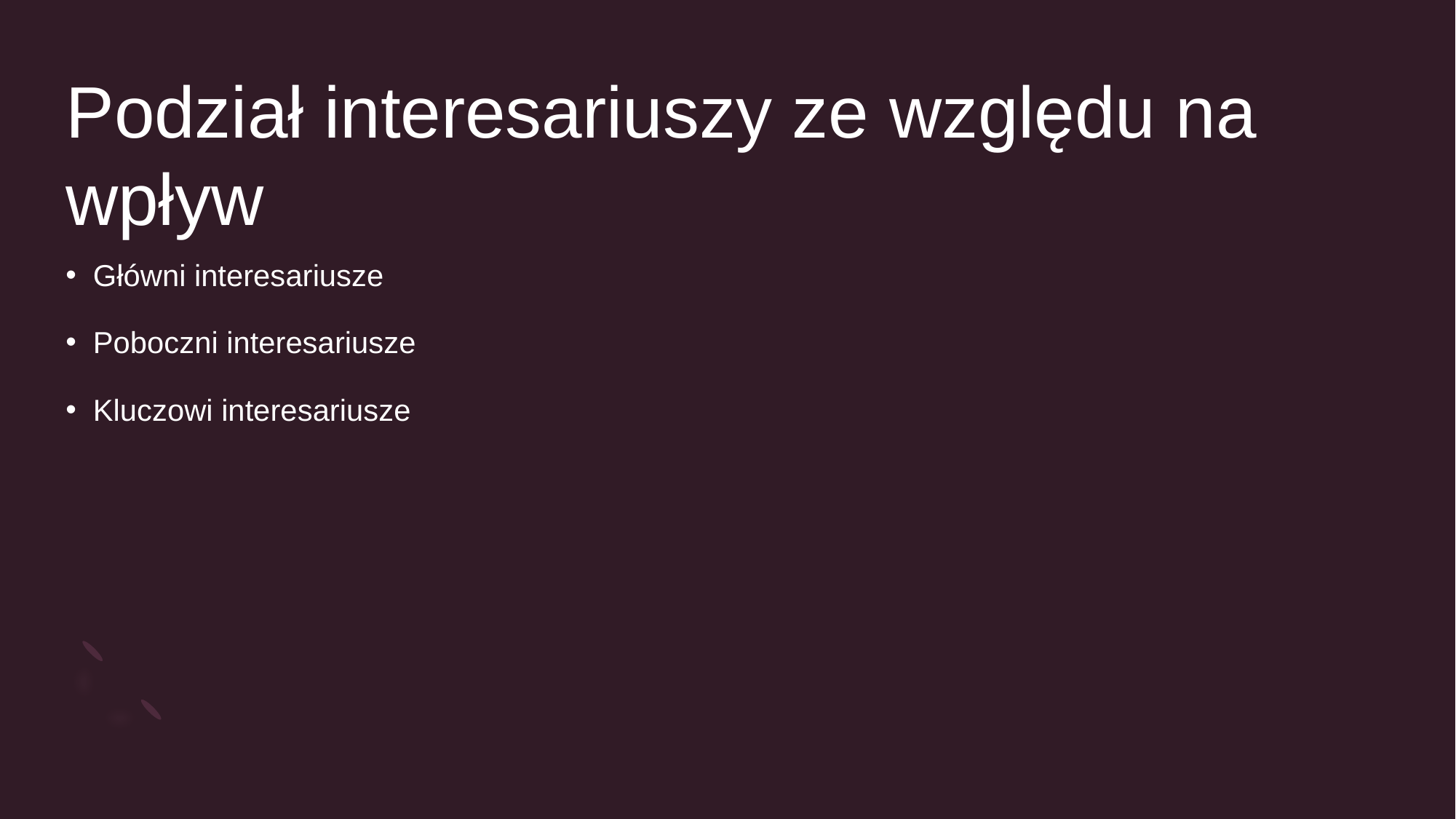

# Podział interesariuszy ze względu na wpływ
Główni interesariusze
Poboczni interesariusze
Kluczowi interesariusze